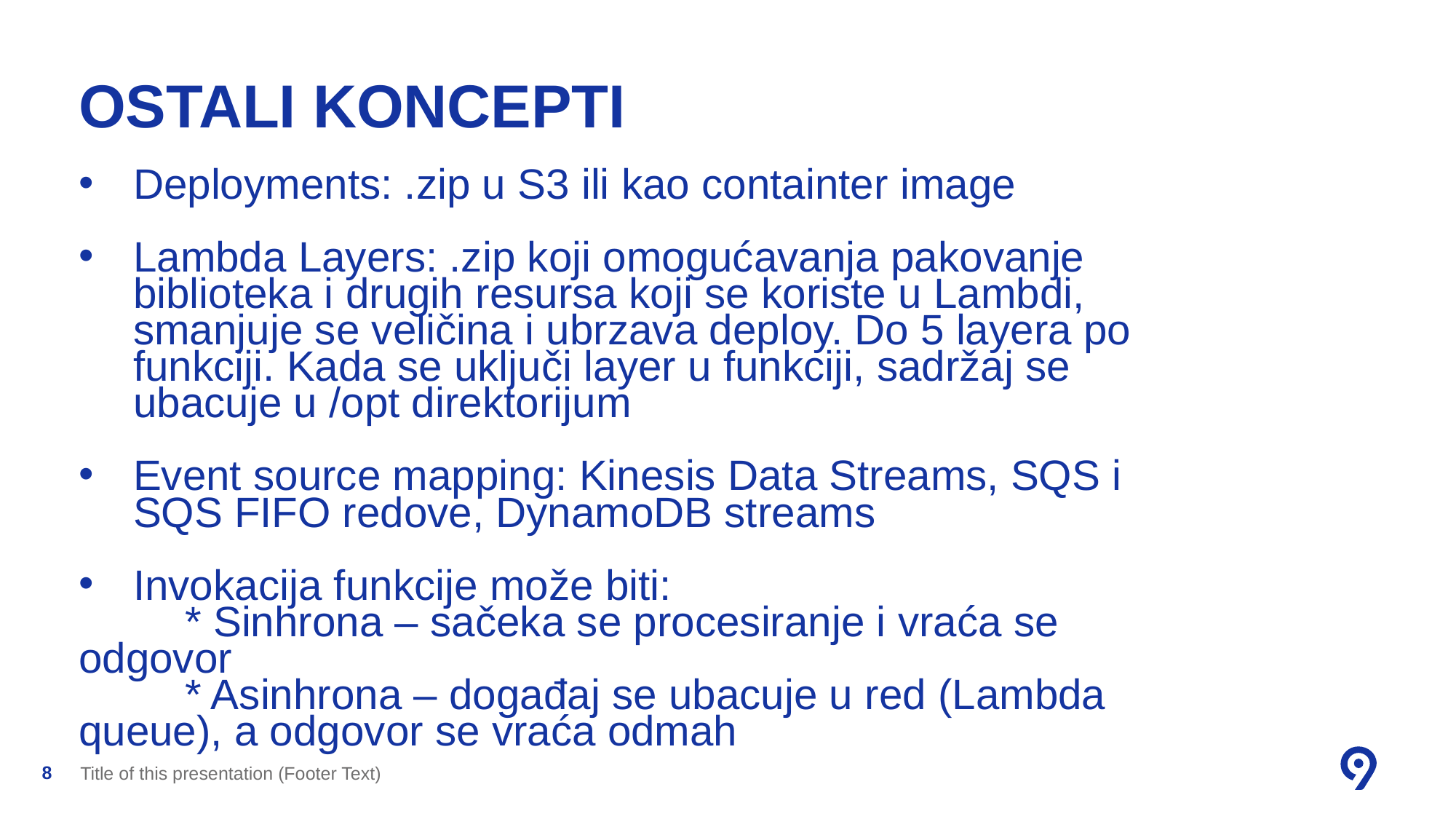

# Ostali koncepti

Deployments: .zip u S3 ili kao containter image

Lambda Layers: .zip koji omogućavanja pakovanje biblioteka i drugih resursa koji se koriste u Lambdi, smanjuje se veličina i ubrzava deploy. Do 5 layera po funkciji. Kada se uključi layer u funkciji, sadržaj se ubacuje u /opt direktorijum

Event source mapping: Kinesis Data Streams, SQS i SQS FIFO redove, DynamoDB streams

Invokacija funkcije može biti:
         * Sinhrona – sačeka se procesiranje i vraća se odgovor
         * Asinhrona – događaj se ubacuje u red (Lambda queue), a odgovor se vraća odmah

Title of this presentation (Footer Text)
8